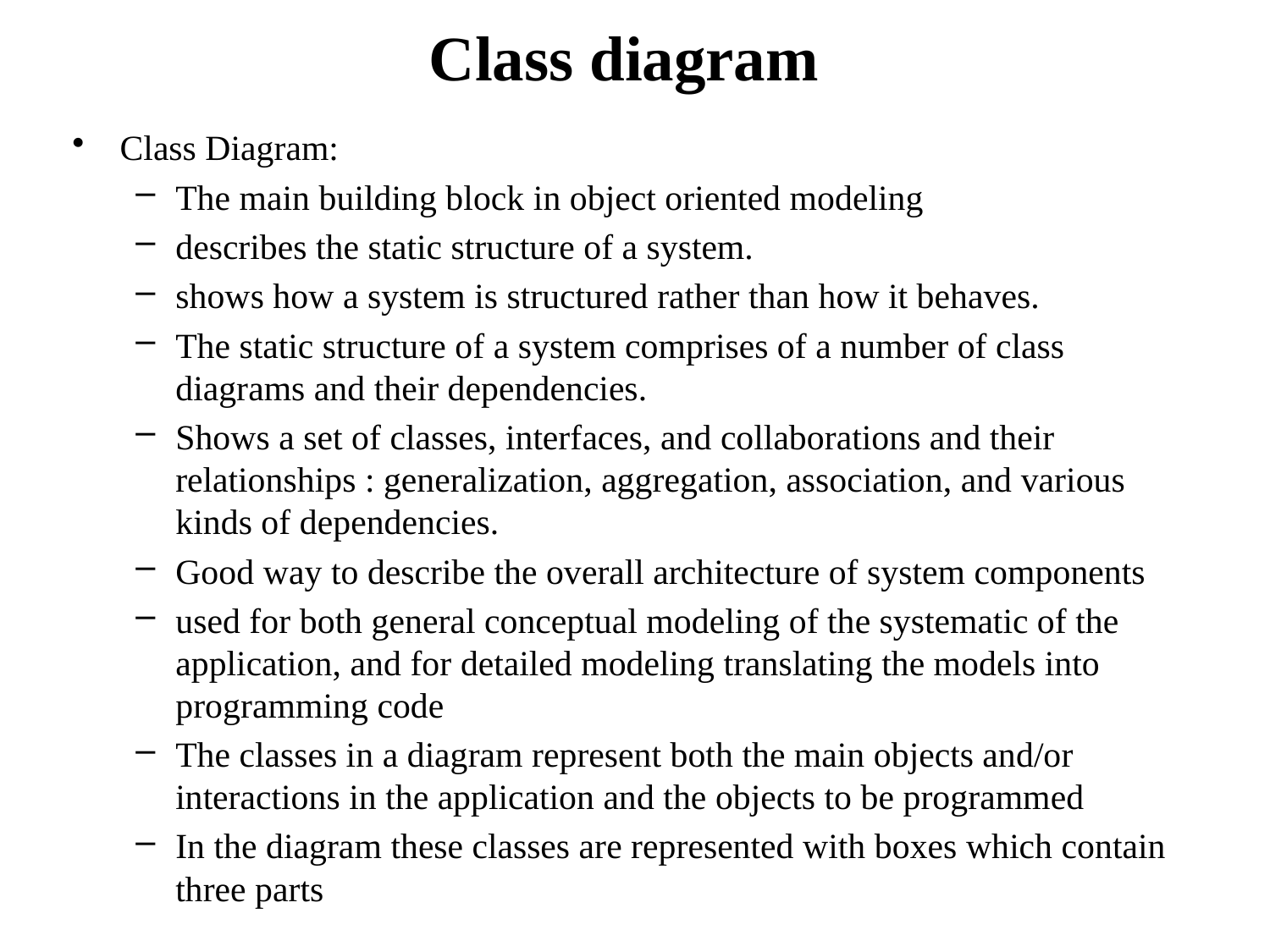

# Class diagram
Class Diagram:
The main building block in object oriented modeling
describes the static structure of a system.
shows how a system is structured rather than how it behaves.
The static structure of a system comprises of a number of class diagrams and their dependencies.
Shows a set of classes, interfaces, and collaborations and their relationships : generalization, aggregation, association, and various kinds of dependencies.
Good way to describe the overall architecture of system components
used for both general conceptual modeling of the systematic of the application, and for detailed modeling translating the models into programming code
The classes in a diagram represent both the main objects and/or interactions in the application and the objects to be programmed
In the diagram these classes are represented with boxes which contain three parts